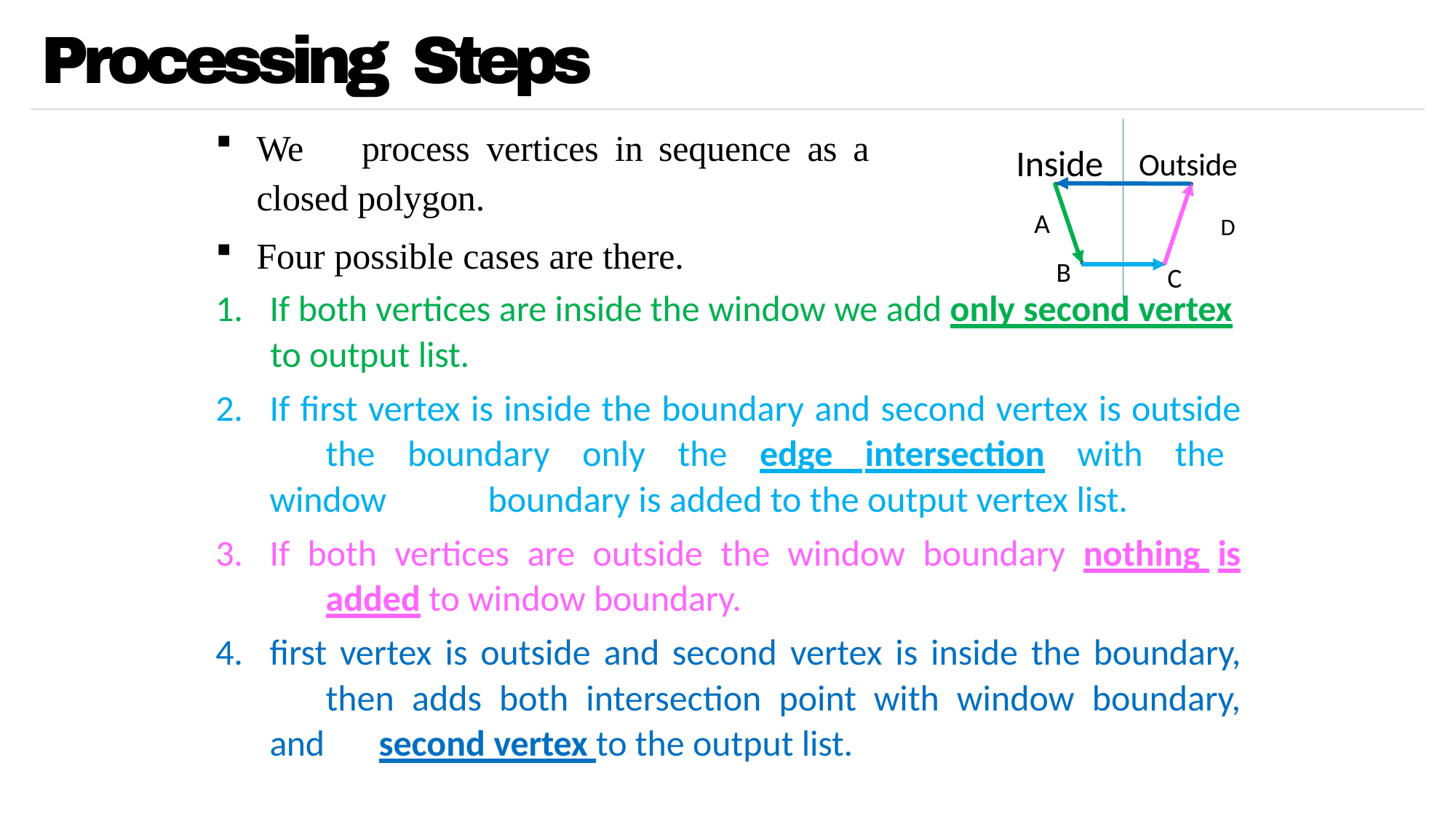

# Processing Steps
Inside	Outside
A	D
We	process	vertices	in	sequence	as	a	closed polygon.
Four possible cases are there.

B

C
If both vertices are inside the window we add only second vertex
to output list.
If first vertex is inside the boundary and second vertex is outside 	the  boundary  only  the  edge  intersection  with  the  window 	boundary is added to the output vertex list.
If both vertices are outside the window boundary nothing is 	added to window boundary.
first vertex is outside and second vertex is inside the boundary, 	then adds both intersection point with window boundary, and 	second vertex to the output list.